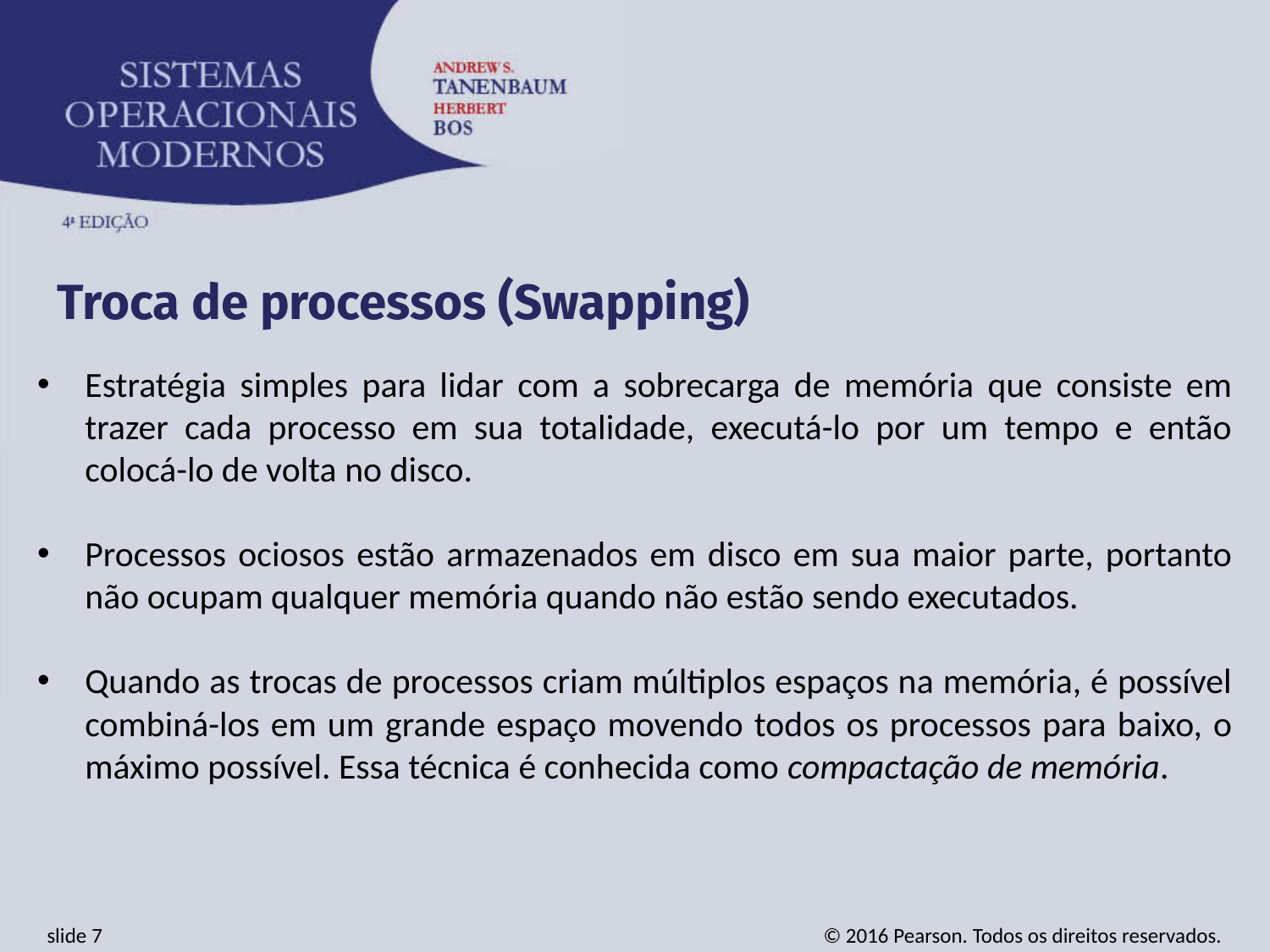

Troca de processos (Swapping)
Estratégia simples para lidar com a sobrecarga de memória que consiste em trazer cada processo em sua totalidade, executá-lo por um tempo e então colocá-lo de volta no disco.

Processos ociosos estão armazenados em disco em sua maior parte, portanto não ocupam qualquer memória quando não estão sendo executados.

Quando as trocas de processos criam múltiplos espaços na memória, é possível combiná-los em um grande espaço movendo todos os processos para baixo, o máximo possível. Essa técnica é conhecida como compactação de memória.